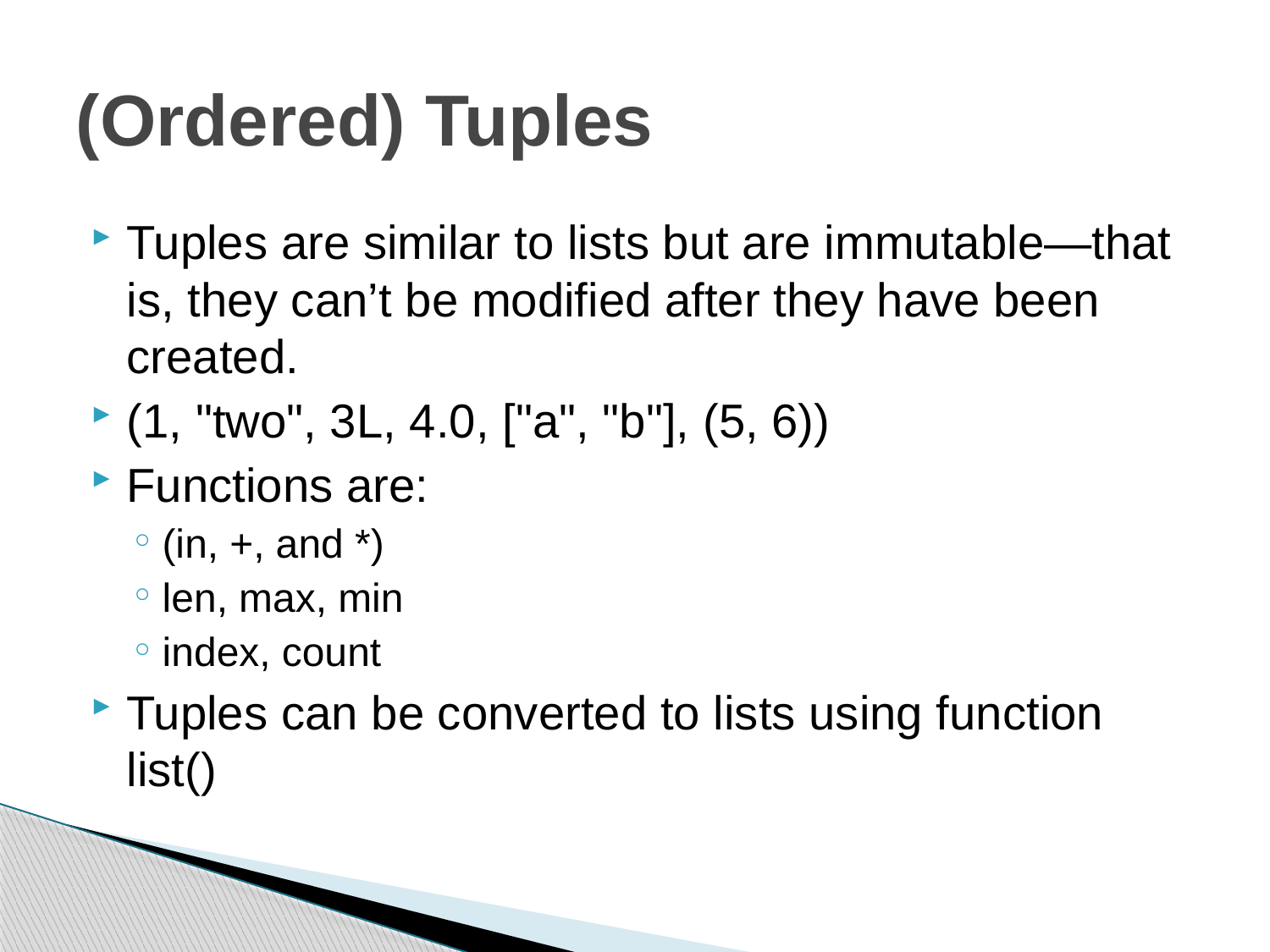

# (Ordered) Tuples
Tuples are similar to lists but are immutable—that is, they can’t be modified after they have been created.
(1, "two", 3L, 4.0, ["a", "b"], (5, 6))
Functions are:
(in, +, and *)
len, max, min
index, count
Tuples can be converted to lists using function list()